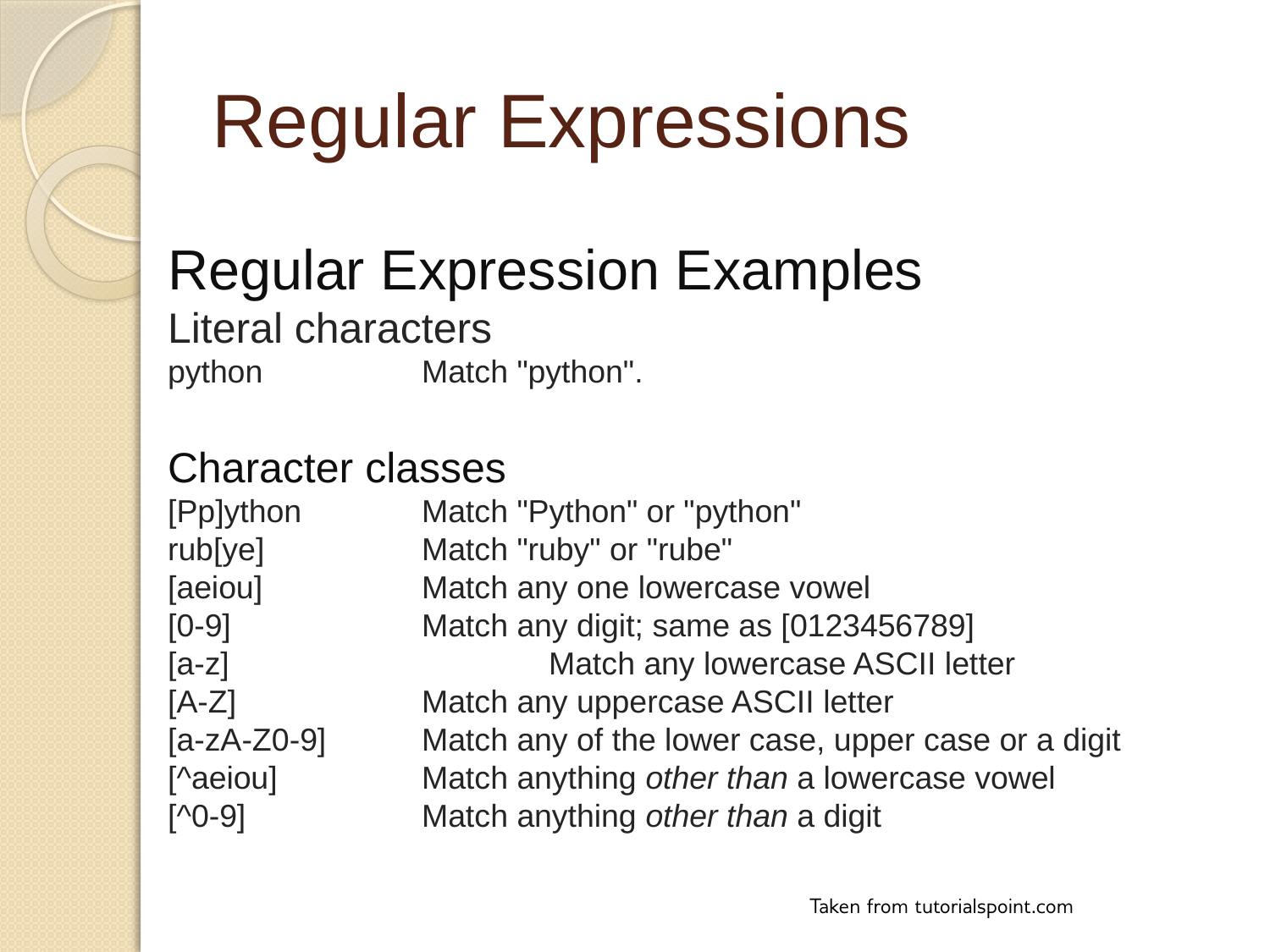

# Regular Expressions
Regular Expression Examples
Literal characters
python		Match "python".

Character classes
[Pp]ython	Match "Python" or "python"
rub[ye]		Match "ruby" or "rube"
[aeiou]		Match any one lowercase vowel
[0-9]		Match any digit; same as [0123456789]
[a-z]			Match any lowercase ASCII letter
[A-Z]		Match any uppercase ASCII letter
[a-zA-Z0-9]	Match any of the lower case, upper case or a digit
[^aeiou]		Match anything other than a lowercase vowel
[^0-9]		Match anything other than a digit
Taken from tutorialspoint.com